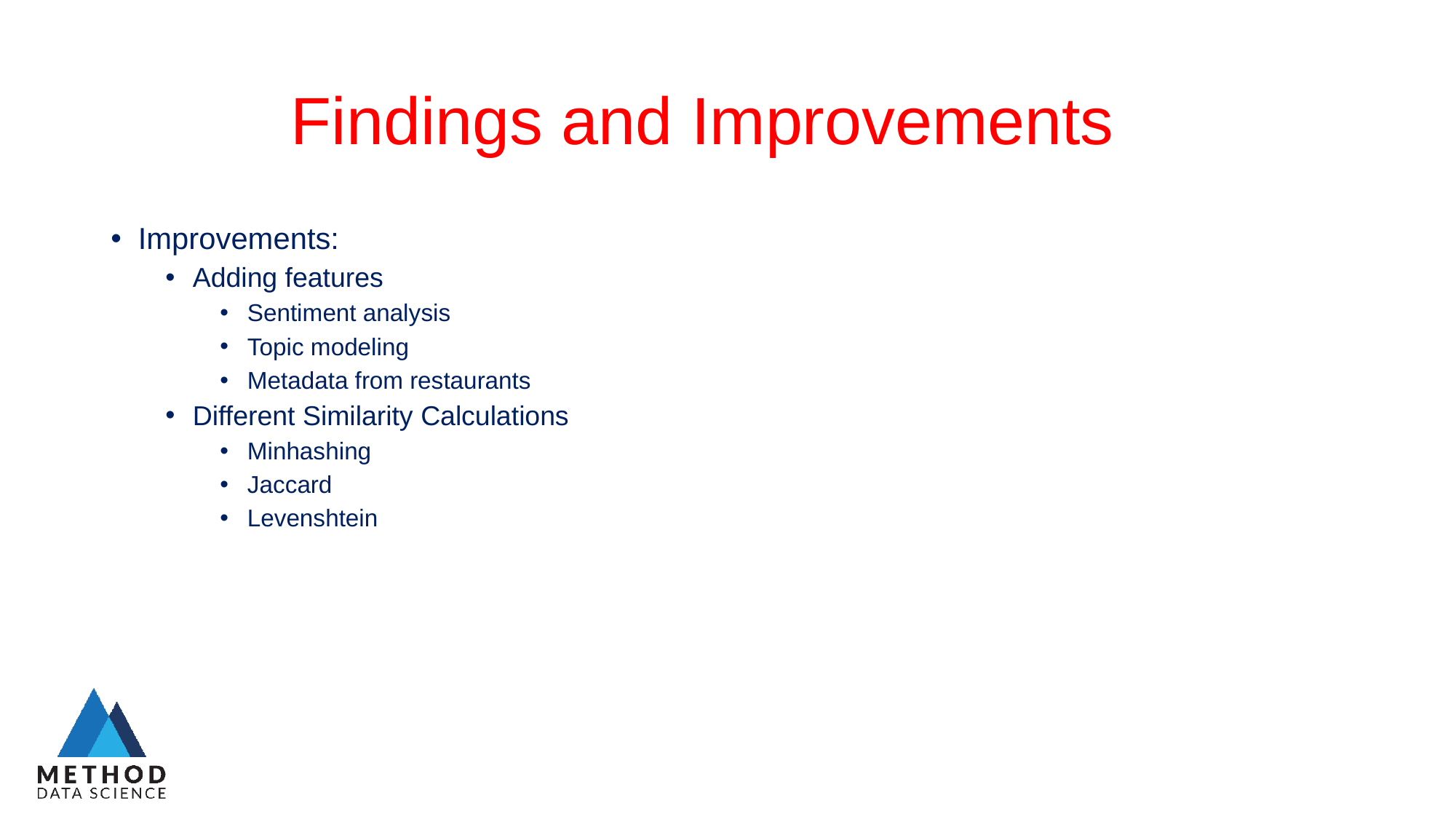

# Findings and Improvements
Improvements:
Adding features
Sentiment analysis
Topic modeling
Metadata from restaurants
Different Similarity Calculations
Minhashing
Jaccard
Levenshtein